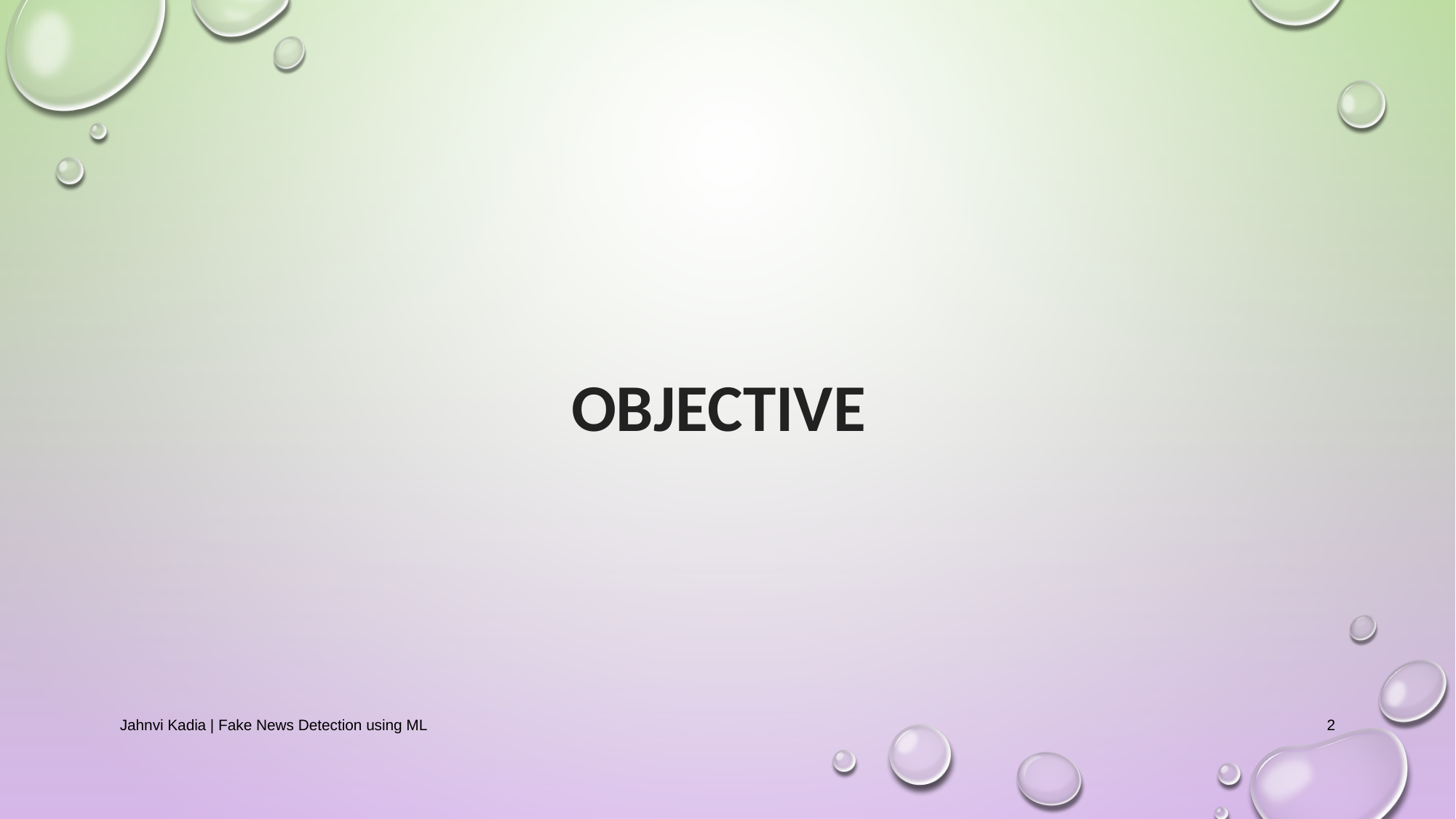

# Objective
Jahnvi Kadia | Fake News Detection using ML
2